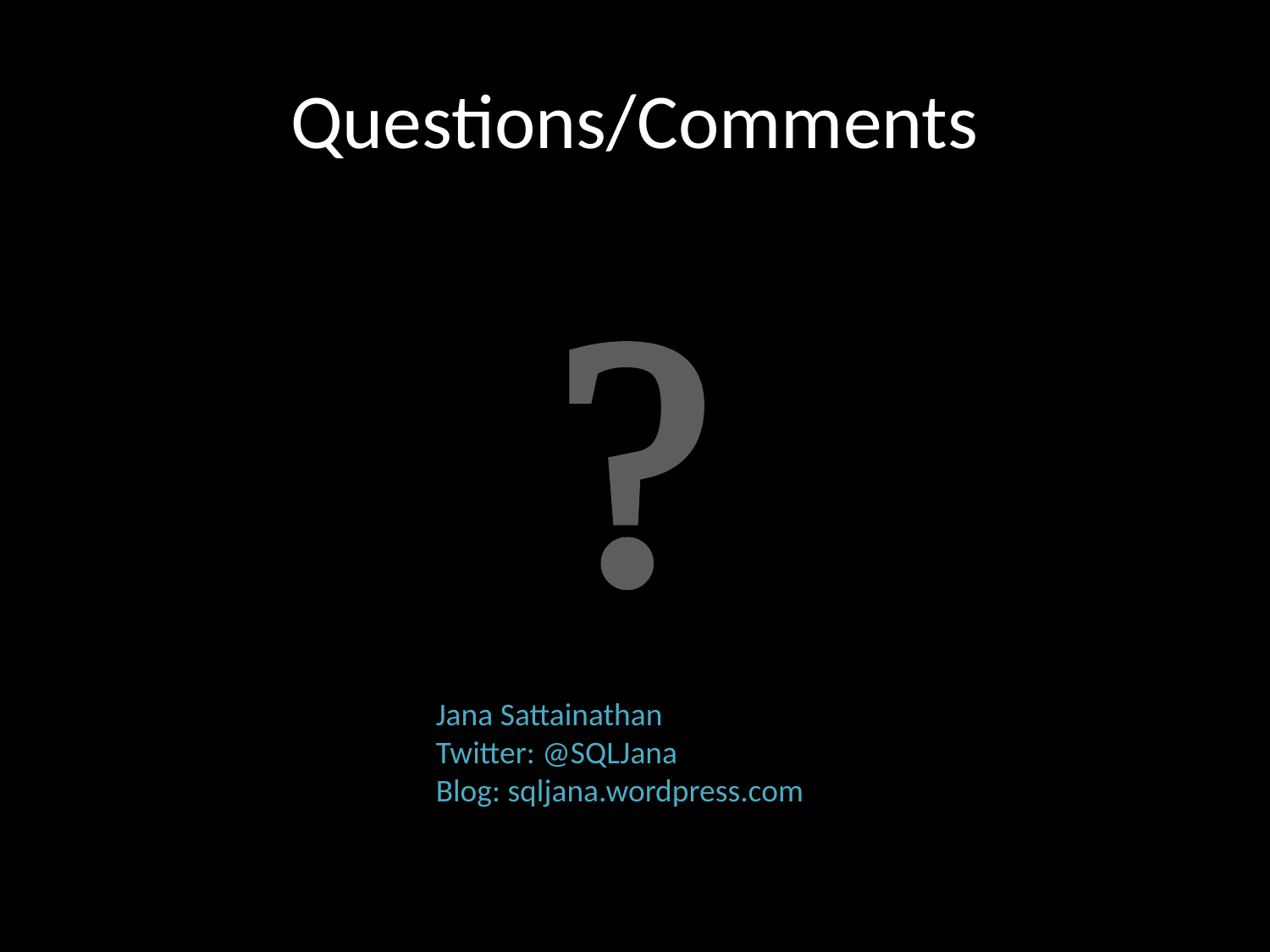

# Questions/Comments
?

Jana Sattainathan
Twitter: @SQLJana
Blog: sqljana.wordpress.com